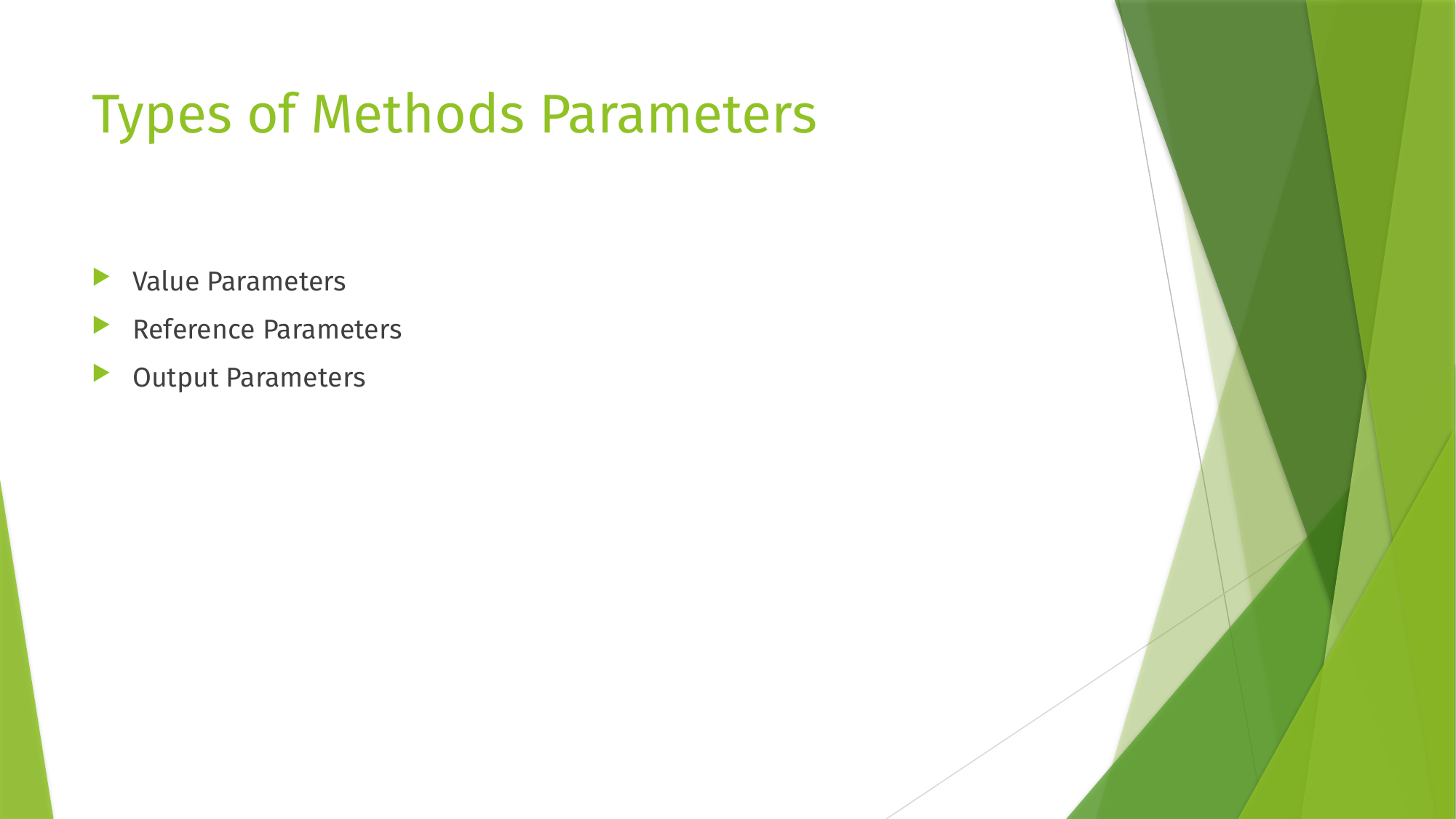

# Types of Methods Parameters
Value Parameters
Reference Parameters
Output Parameters